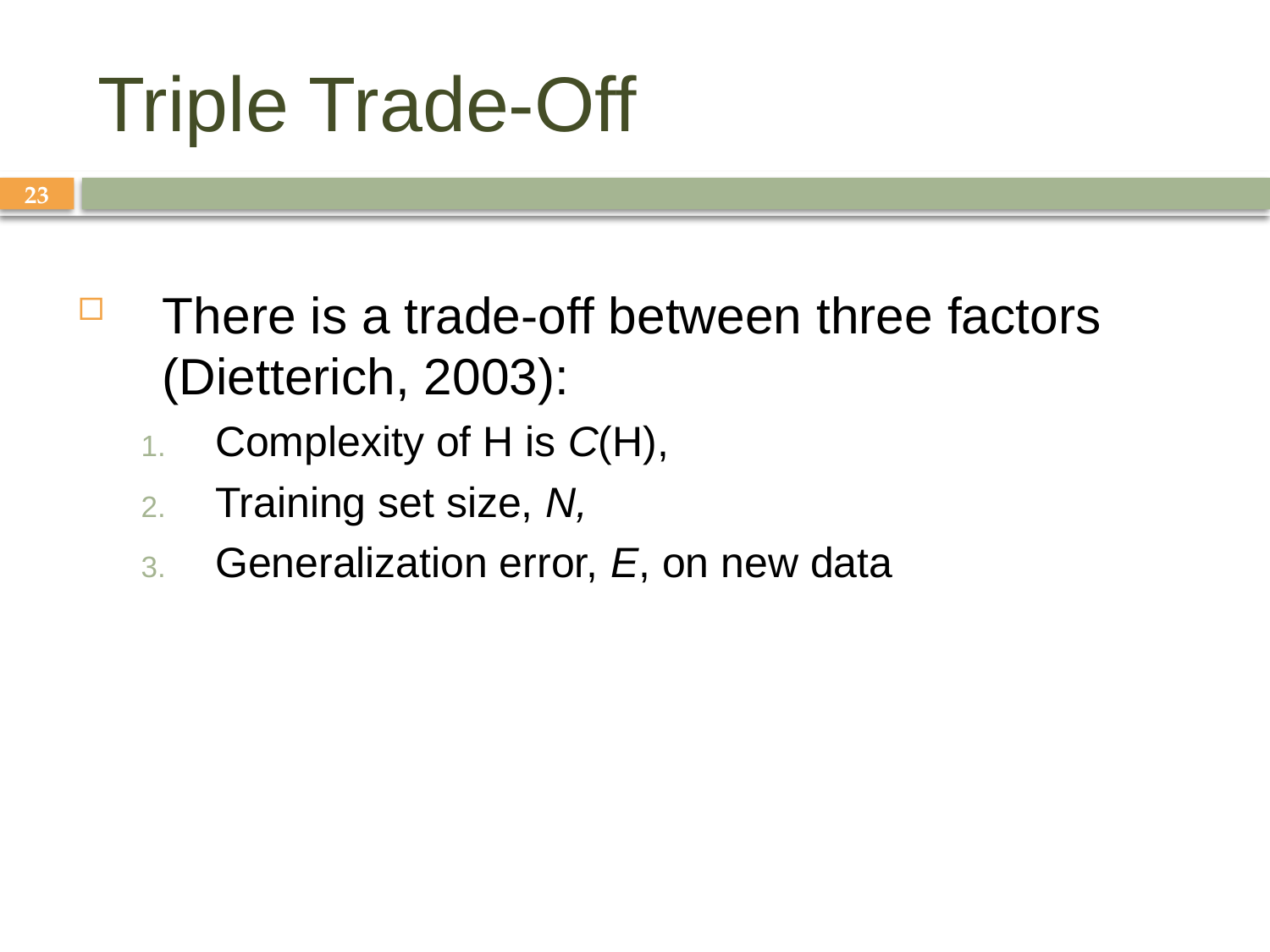

# Triple Trade-Off
23
There is a trade-off between three factors (Dietterich, 2003):
Complexity of H is C(H),
Training set size, N,
Generalization error, E, on new data